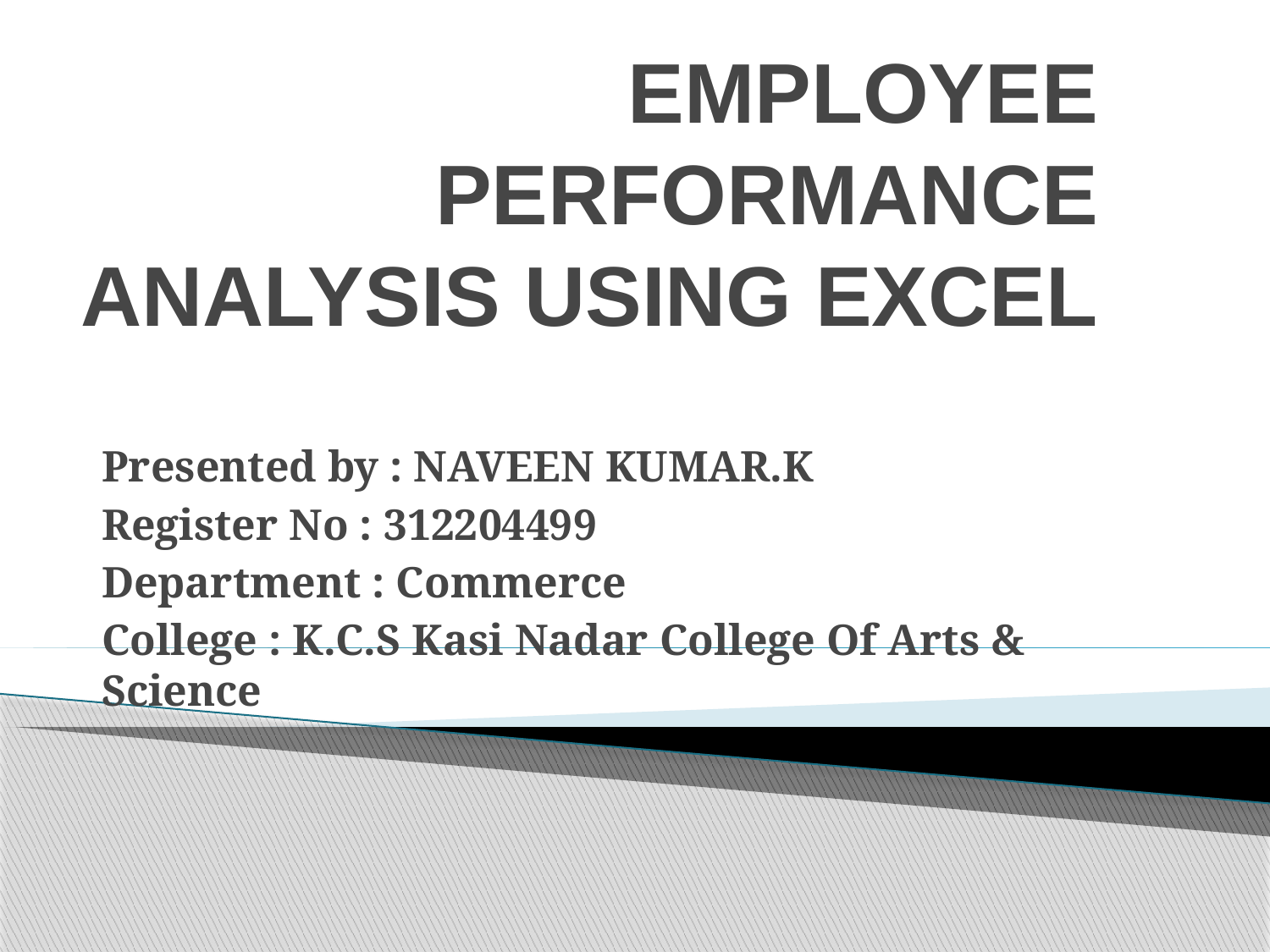

# EMPLOYEE PERFORMANCE ANALYSIS USING EXCEL
Presented by : NAVEEN KUMAR.K
Register No : 312204499
Department : Commerce
College : K.C.S Kasi Nadar College Of Arts & Science